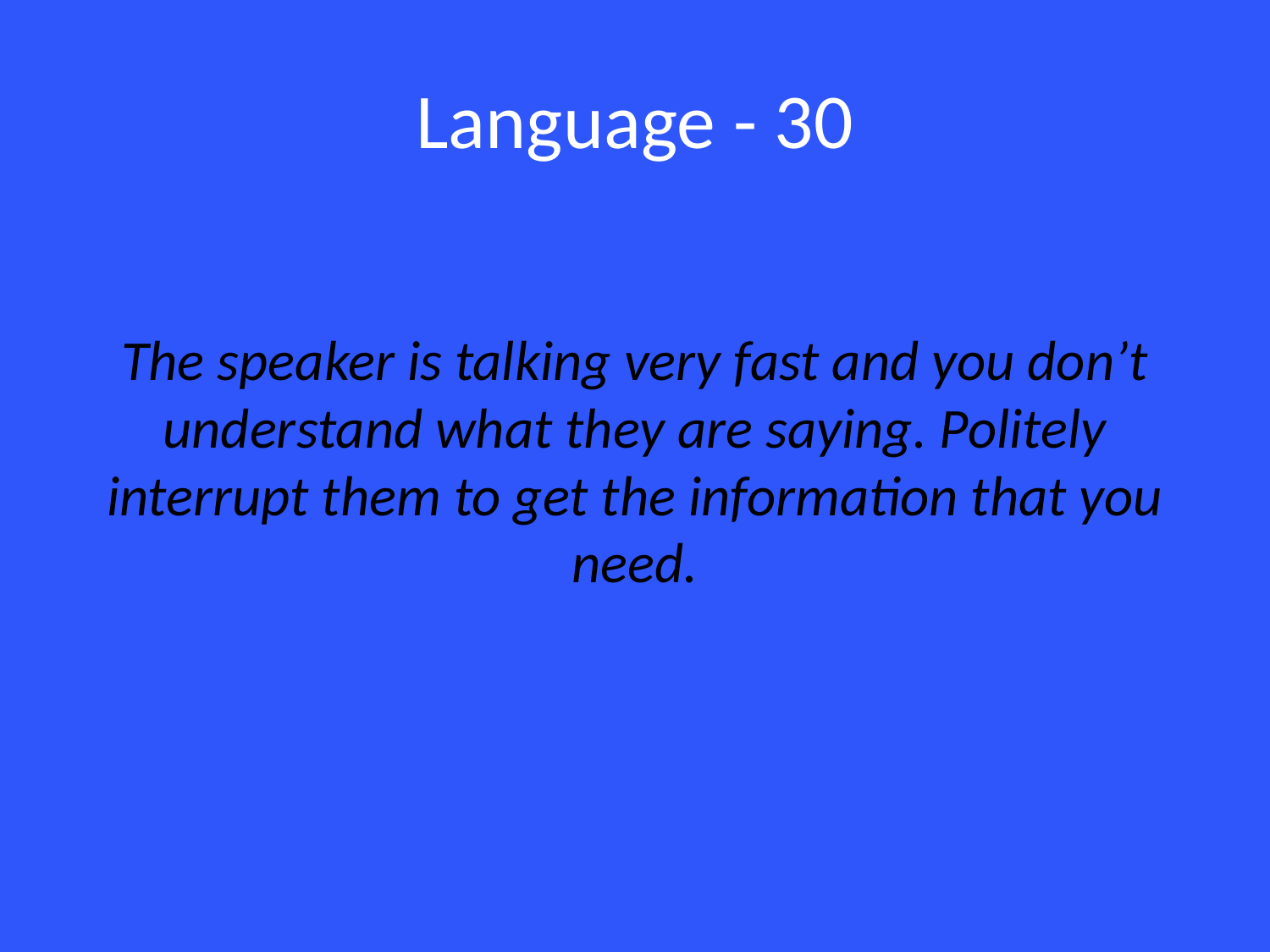

# Language - 30
The speaker is talking very fast and you don’t understand what they are saying. Politely interrupt them to get the information that you need.